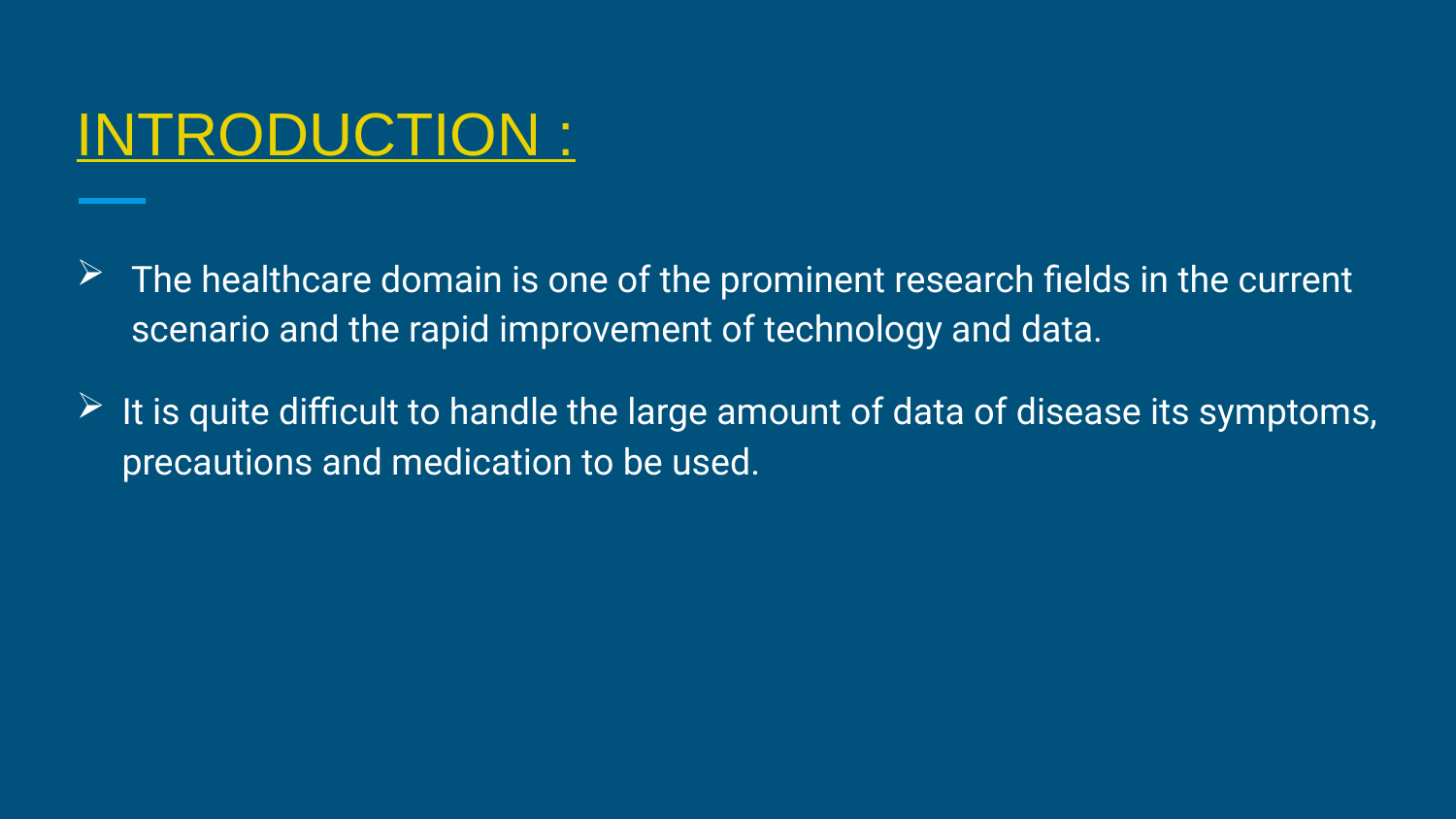

# INTRODUCTION :
The healthcare domain is one of the prominent research fields in the current scenario and the rapid improvement of technology and data.
It is quite difficult to handle the large amount of data of disease its symptoms, precautions and medication to be used.